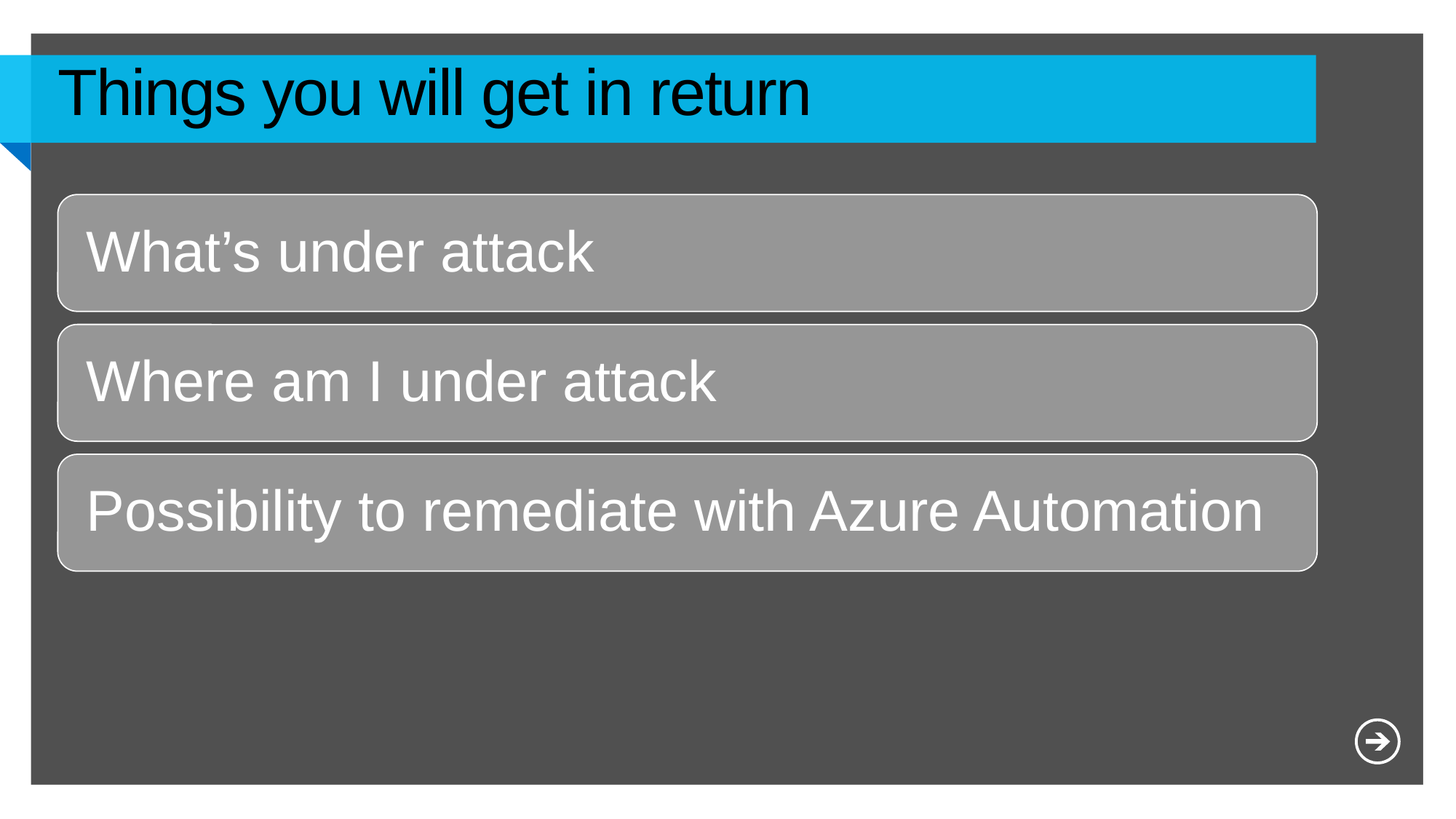

# Things you will get in return
What’s under attack
Where am I under attack
Possibility to remediate with Azure Automation